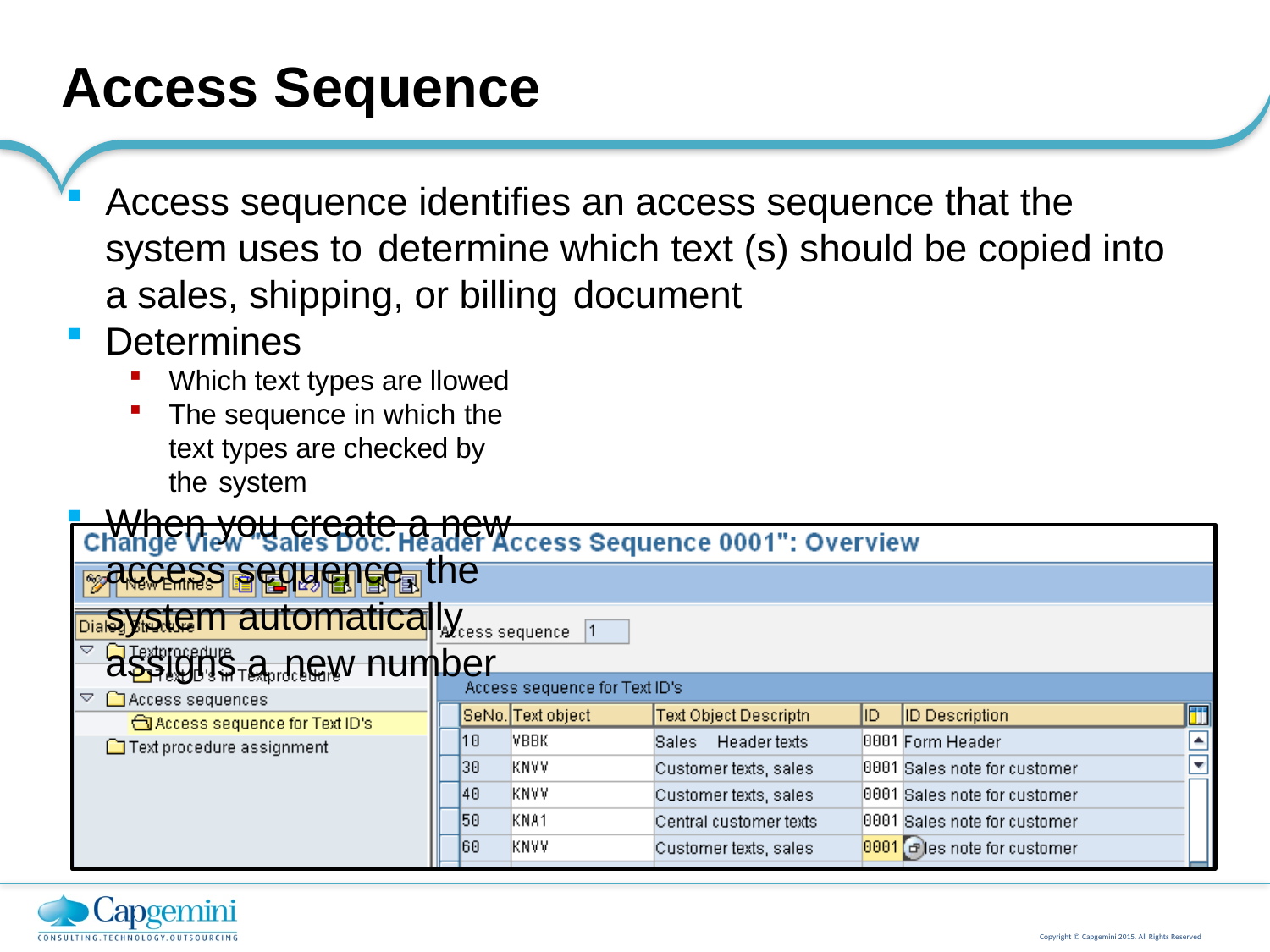

# Access Sequence
Access sequence identifies an access sequence that the system uses to determine which text (s) should be copied into a sales, shipping, or billing document
Determines
Which text types are llowed
The sequence in which the text types are checked by the system
When you create a new access sequence, the system automatically assigns a new number